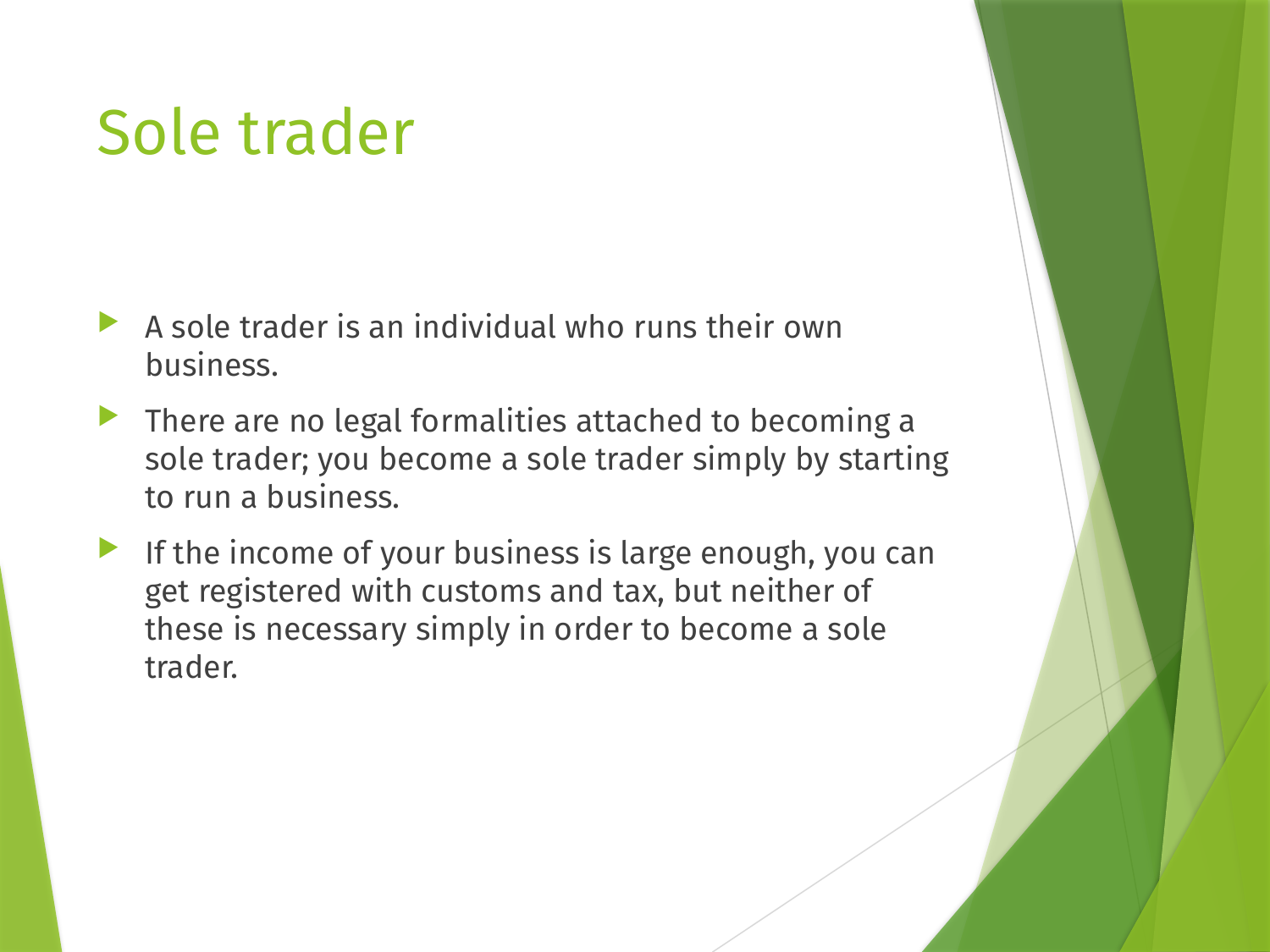

# Sole trader
A sole trader is an individual who runs their own business.
There are no legal formalities attached to becoming a sole trader; you become a sole trader simply by starting to run a business.
If the income of your business is large enough, you can get registered with customs and tax, but neither of these is necessary simply in order to become a sole trader.